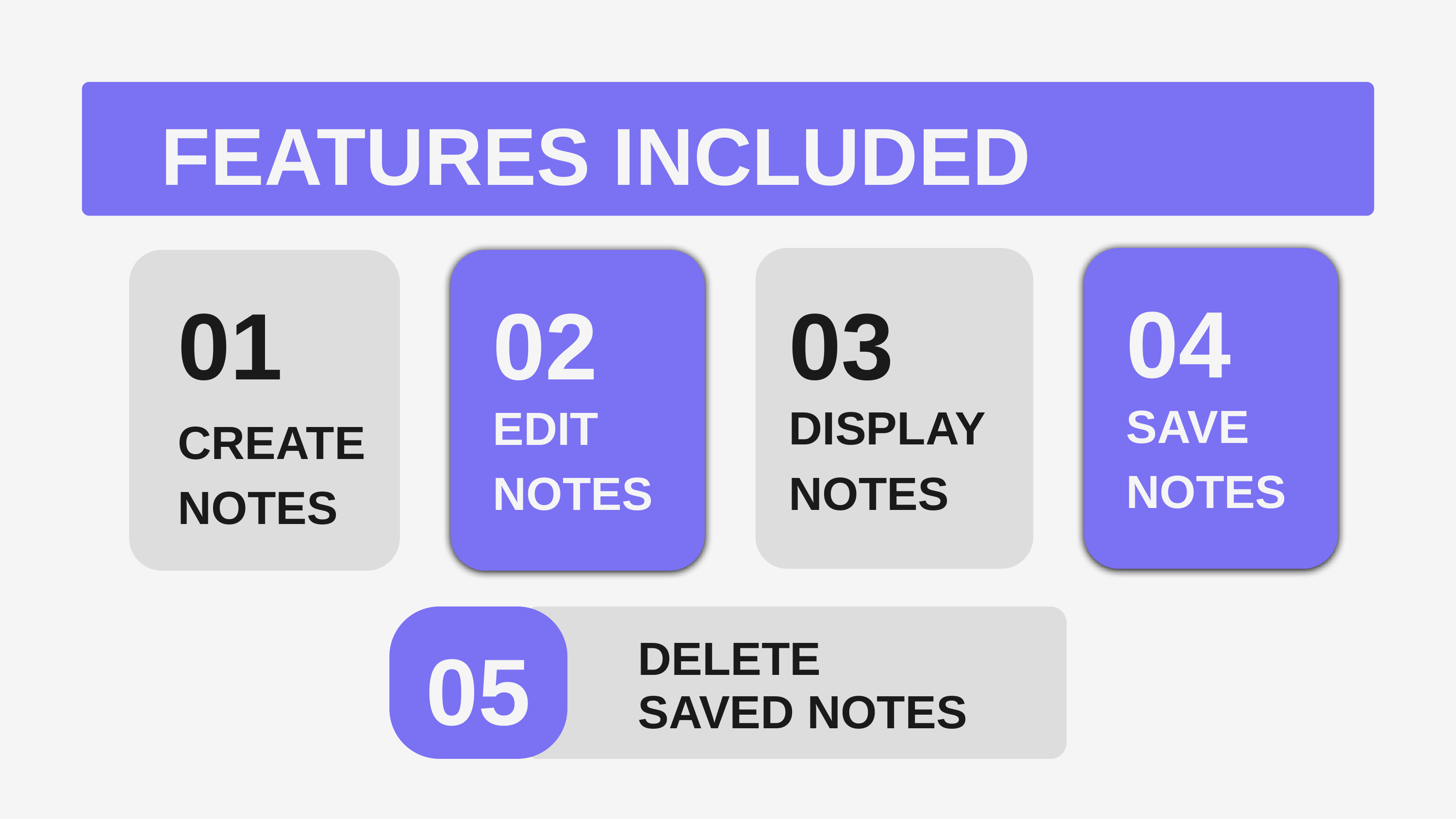

FEATURES INCLUDED

03
DISPLAY NOTES

04
01
02
SAVE NOTES
EDIT NOTES
CREATE  NOTES

05
DELETE SAVED NOTES